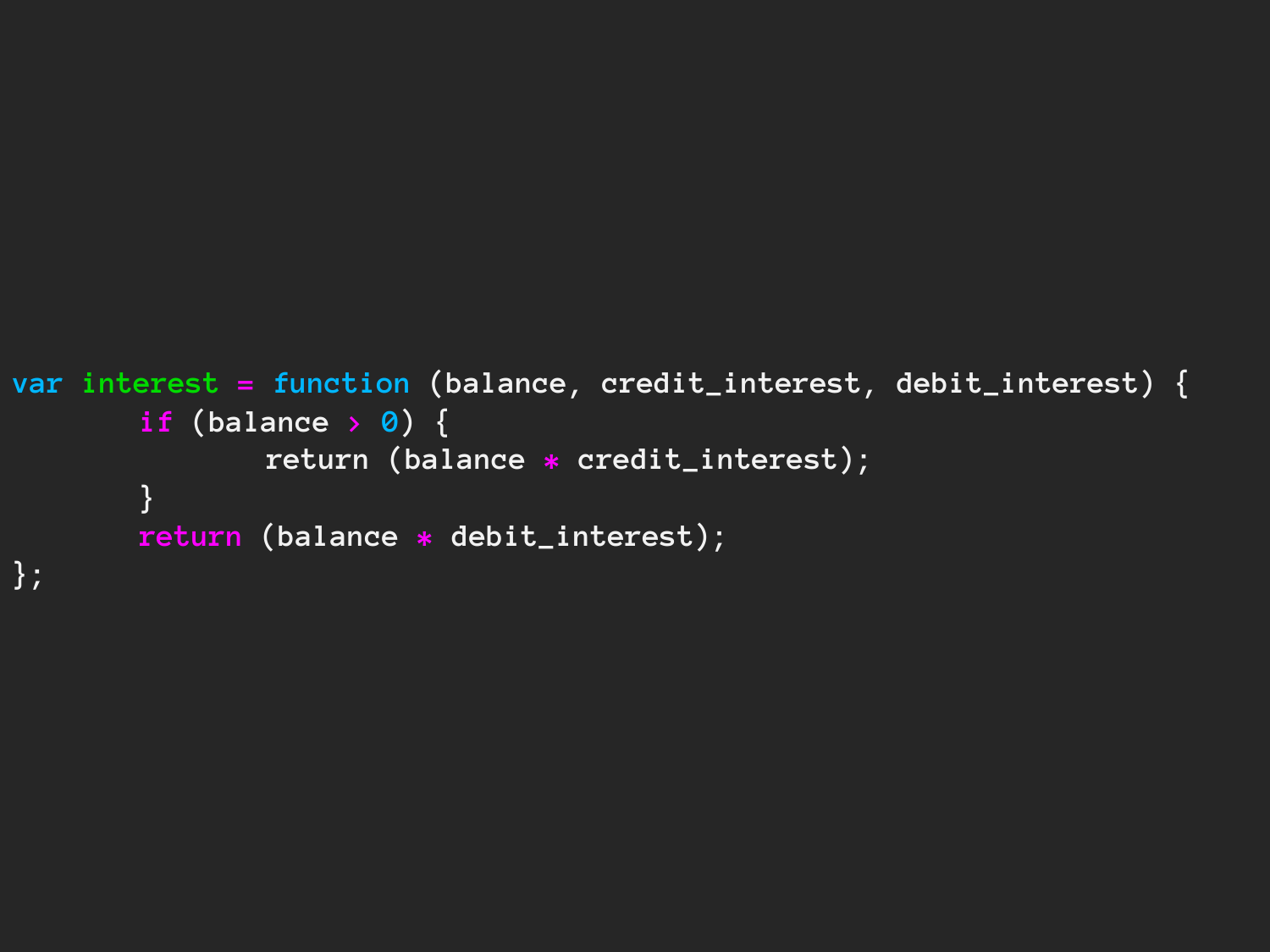

# var interest = function (balance, credit_interest, debit_interest) { if (balance > 0) { return (balance * credit_interest); } return (balance * debit_interest); };